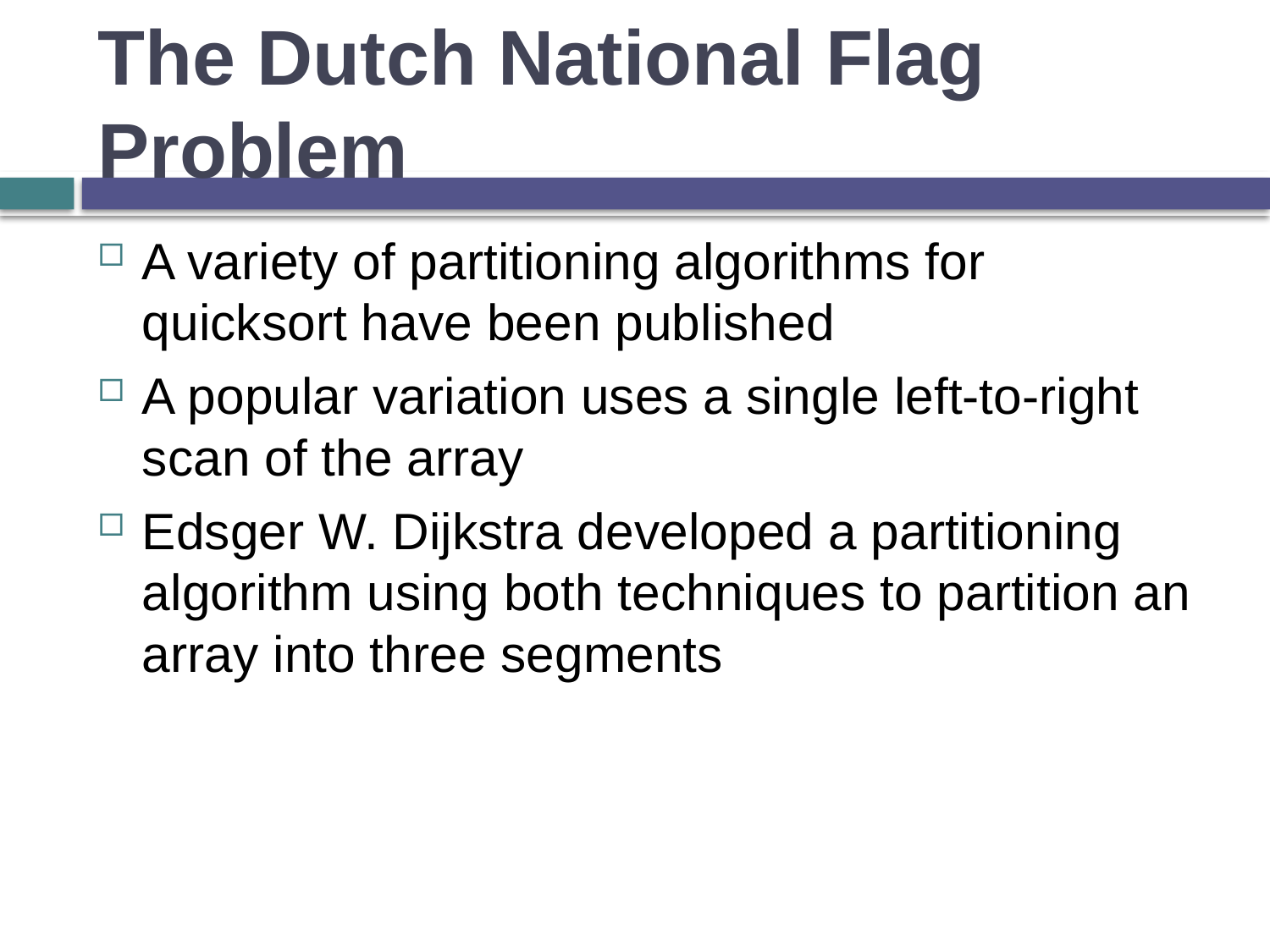

# The Dutch National Flag Problem
A variety of partitioning algorithms for quicksort have been published
A popular variation uses a single left-to-right scan of the array
Edsger W. Dijkstra developed a partitioning algorithm using both techniques to partition an array into three segments